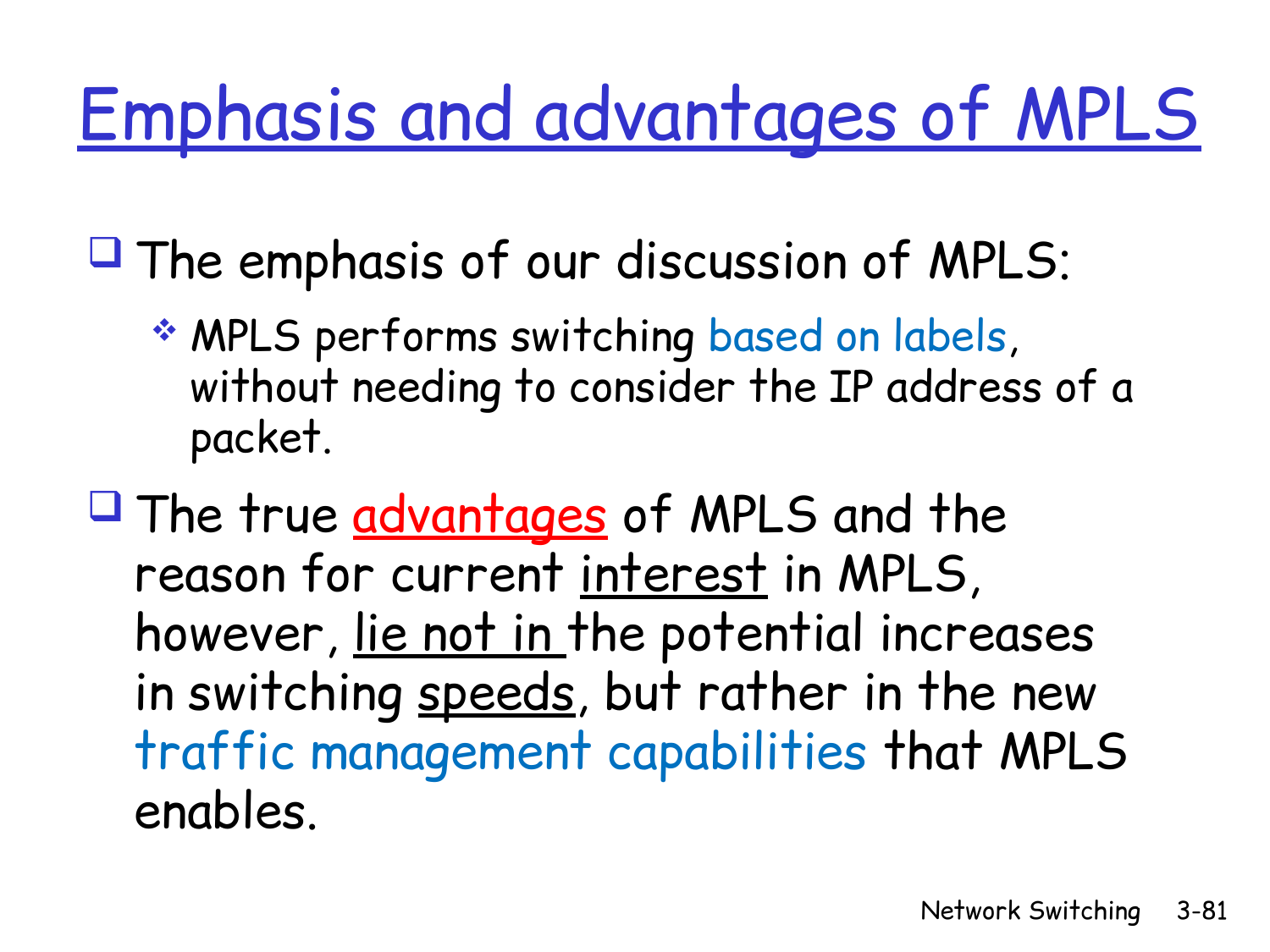

# Emphasis and advantages of MPLS
The emphasis of our discussion of MPLS:
MPLS performs switching based on labels, without needing to consider the IP address of a packet.
The true advantages of MPLS and the reason for current interest in MPLS, however, lie not in the potential increases in switching speeds, but rather in the new traffic management capabilities that MPLS enables.
Network Switching
3-81